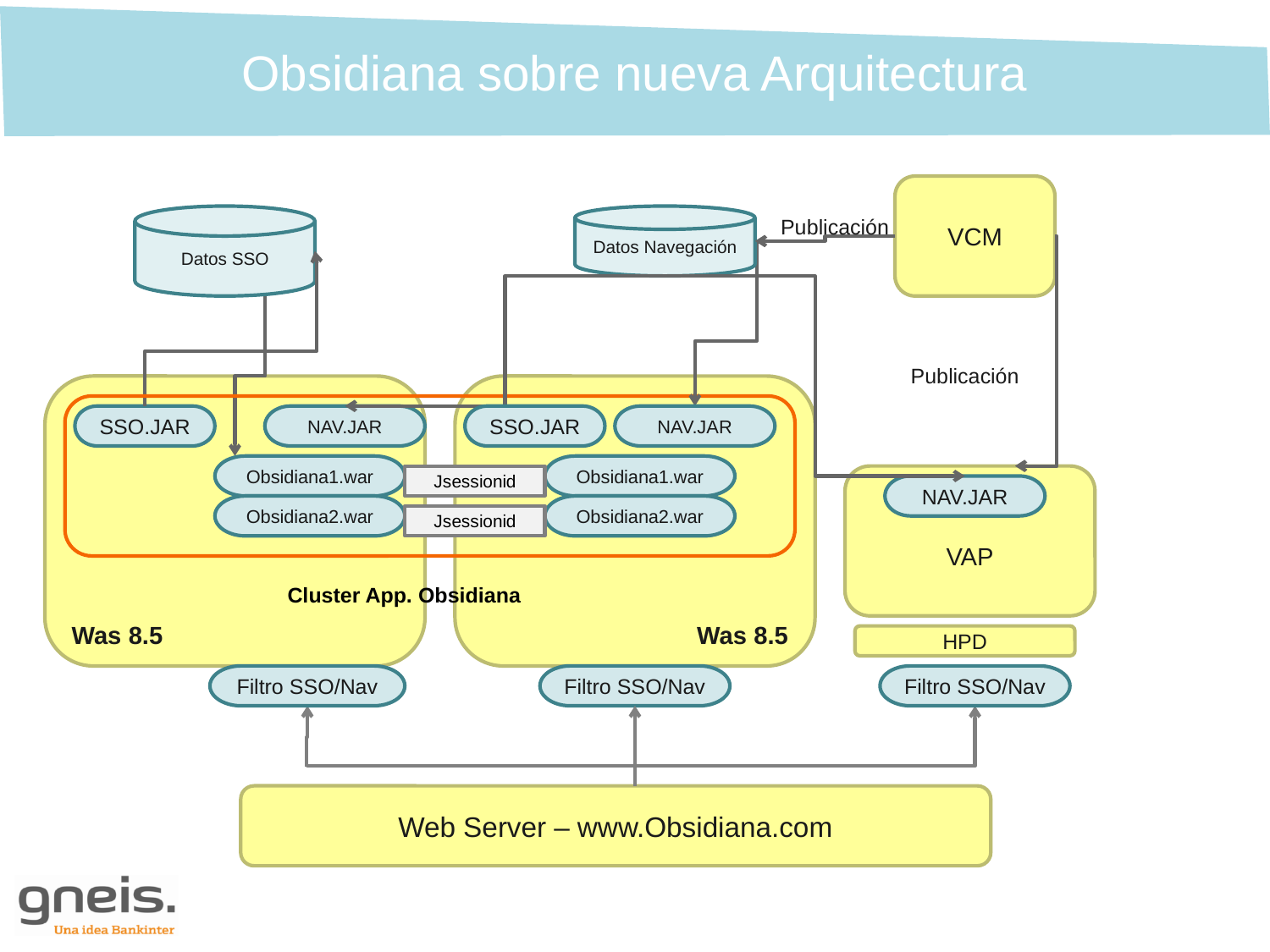

Obsidiana sobre nueva Arquitectura
VCM
Datos SSO
Datos Navegación
Publicación
NAV.JAR
NAV.JAR
NAV.JAR
Publicación

Was 8.5

Was 8.5

SSO.JAR
SSO.JAR
Obsidiana1.war
Obsidiana1.war
Jsessionid
Jsessionid

VAP
Obsidiana2.war
Obsidiana2.war
Cluster App. Obsidiana
HPD
Filtro SSO/Nav
Filtro SSO/Nav
Filtro SSO/Nav
Web Server – www.Obsidiana.com